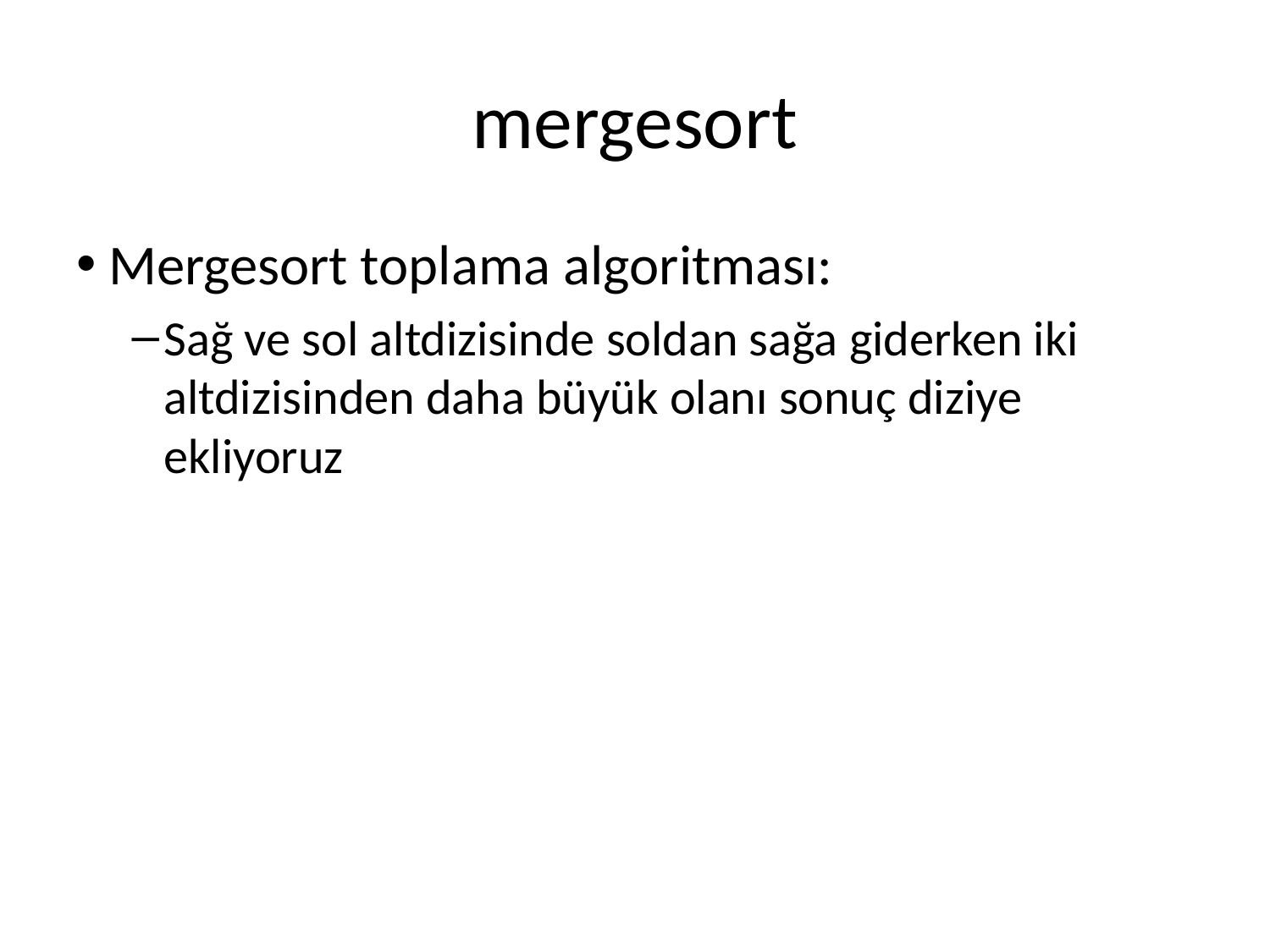

# mergesort
Mergesort toplama algoritması:
Sağ ve sol altdizisinde soldan sağa giderken iki altdizisinden daha büyük olanı sonuç diziye ekliyoruz